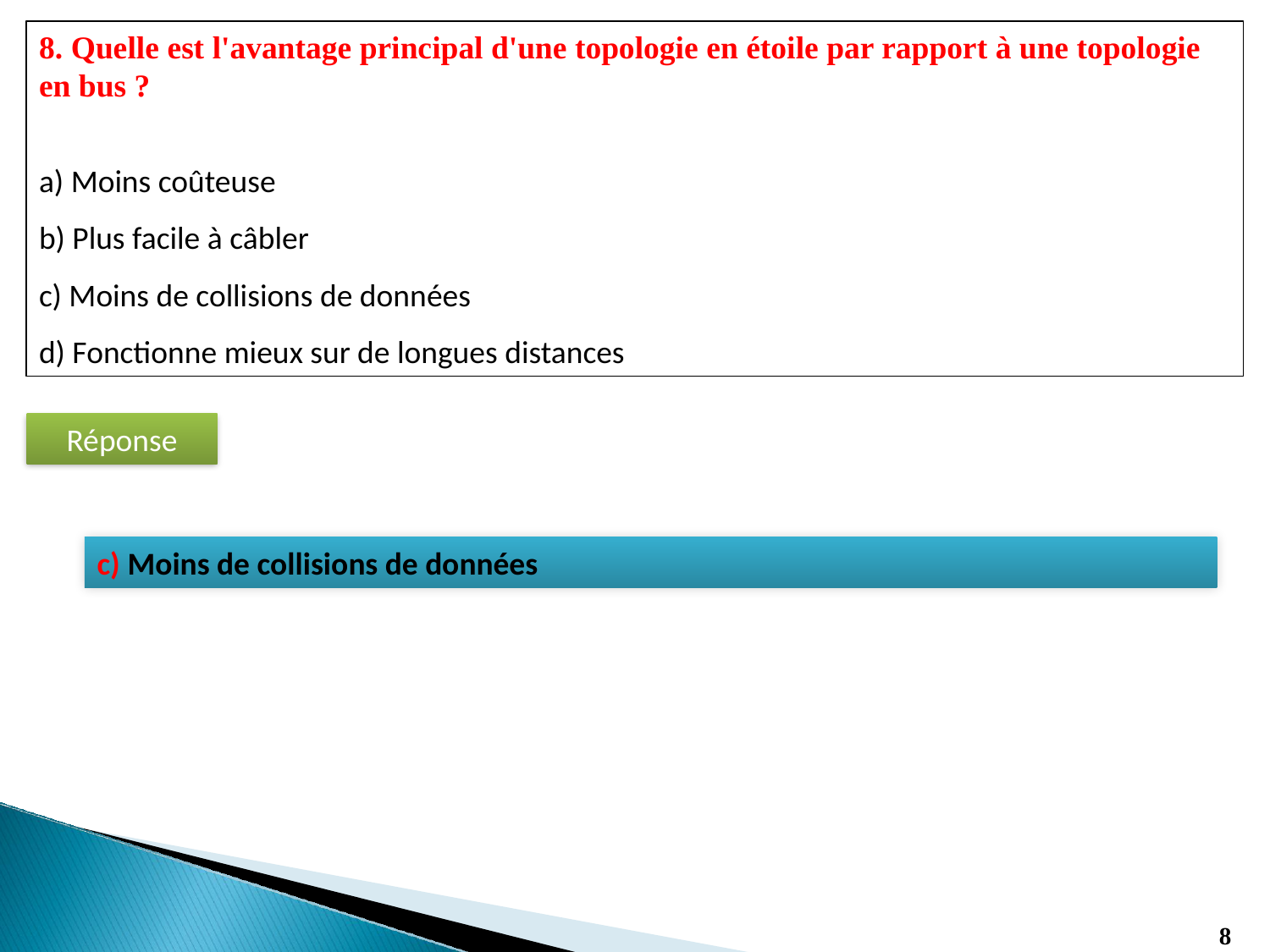

8. Quelle est l'avantage principal d'une topologie en étoile par rapport à une topologie en bus ?

a) Moins coûteuse
b) Plus facile à câbler
c) Moins de collisions de données
d) Fonctionne mieux sur de longues distances
Réponse
c) Moins de collisions de données
8